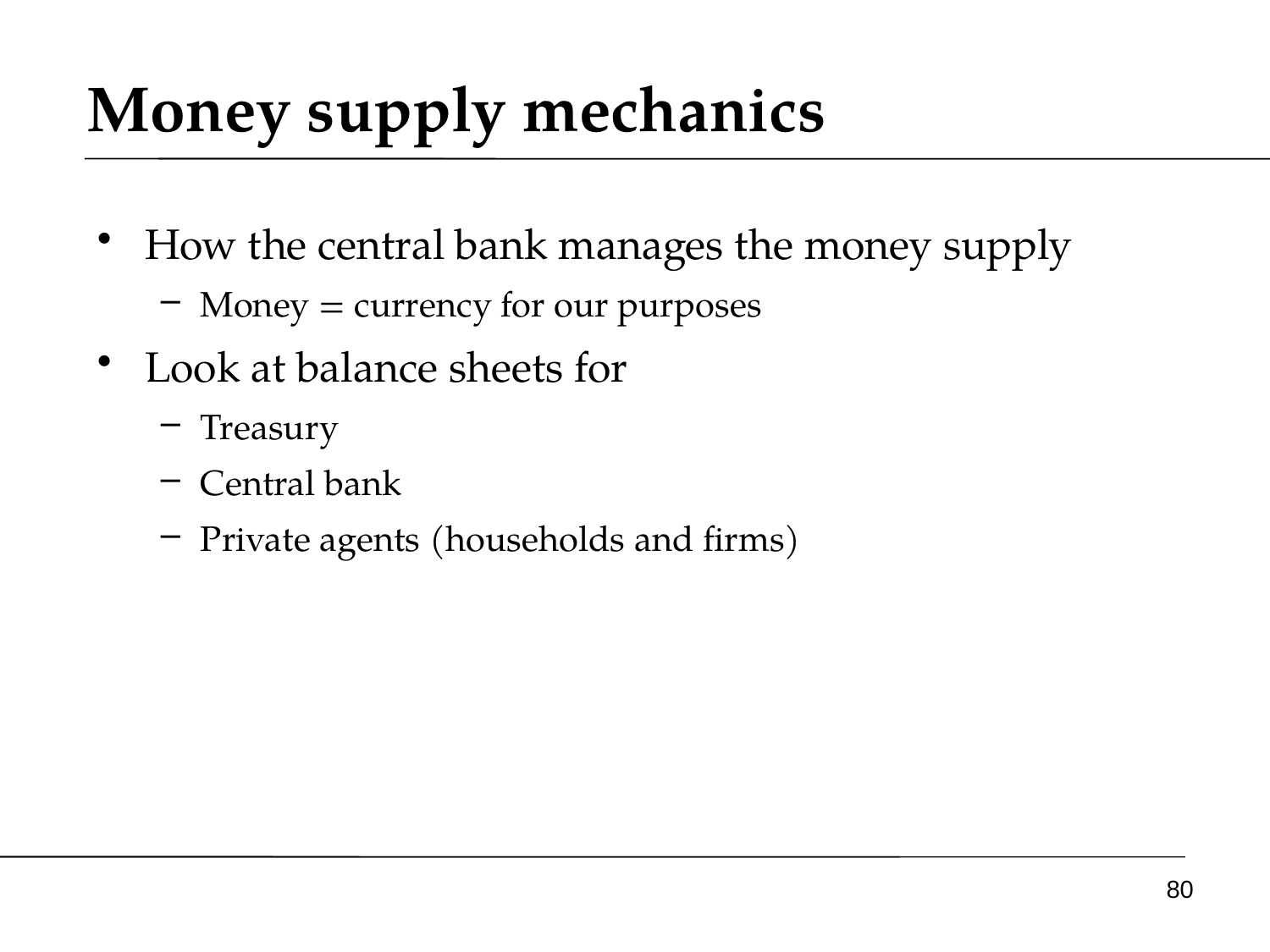

# Money supply mechanics

How the central bank manages the money supply
Money = currency for our purposes
Look at balance sheets for
Treasury
Central bank
Private agents (households and firms)

80